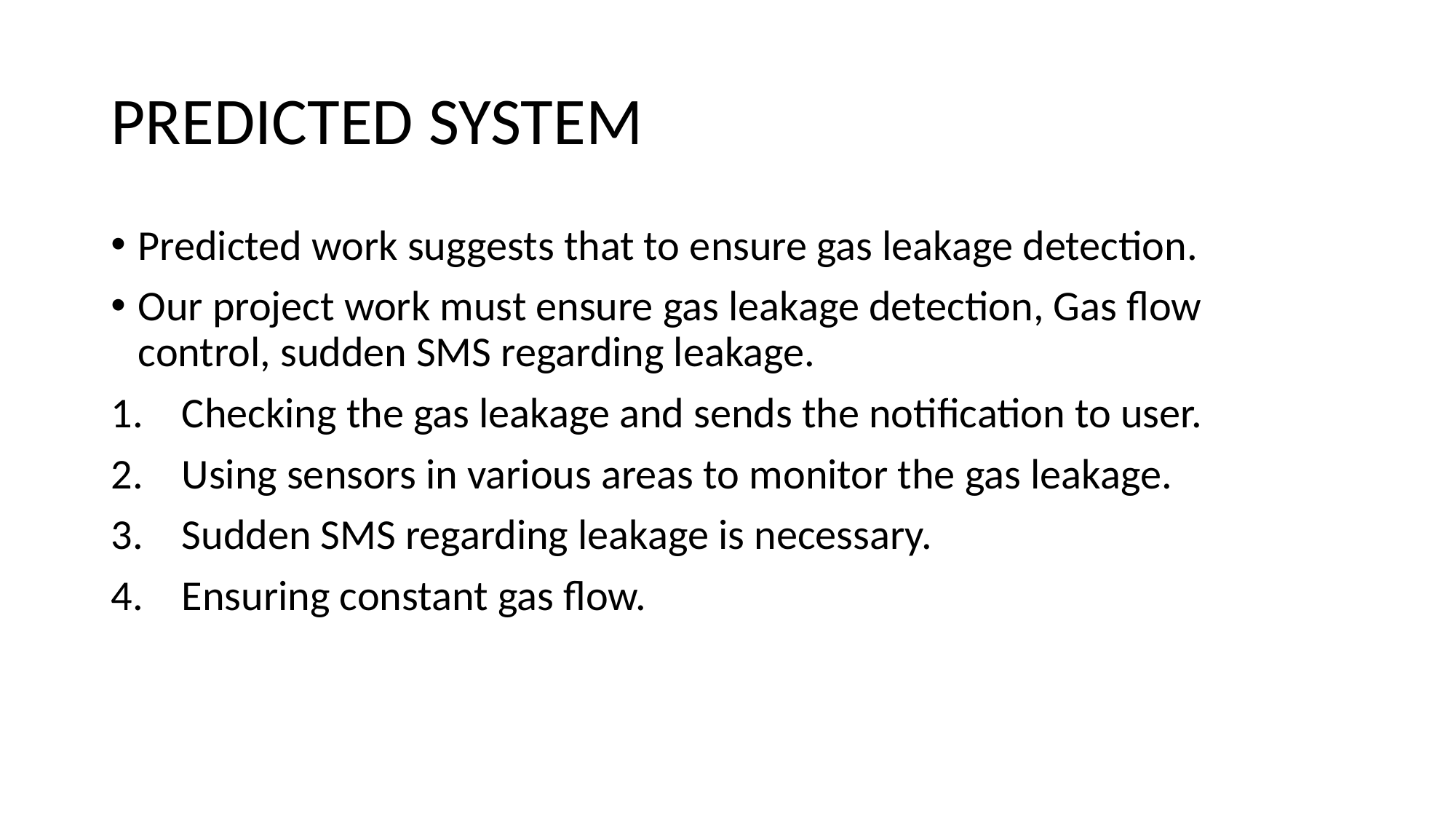

# PREDICTED SYSTEM
Predicted work suggests that to ensure gas leakage detection.
Our project work must ensure gas leakage detection, Gas flow control, sudden SMS regarding leakage.
 Checking the gas leakage and sends the notification to user.
 Using sensors in various areas to monitor the gas leakage.
 Sudden SMS regarding leakage is necessary.
 Ensuring constant gas flow.